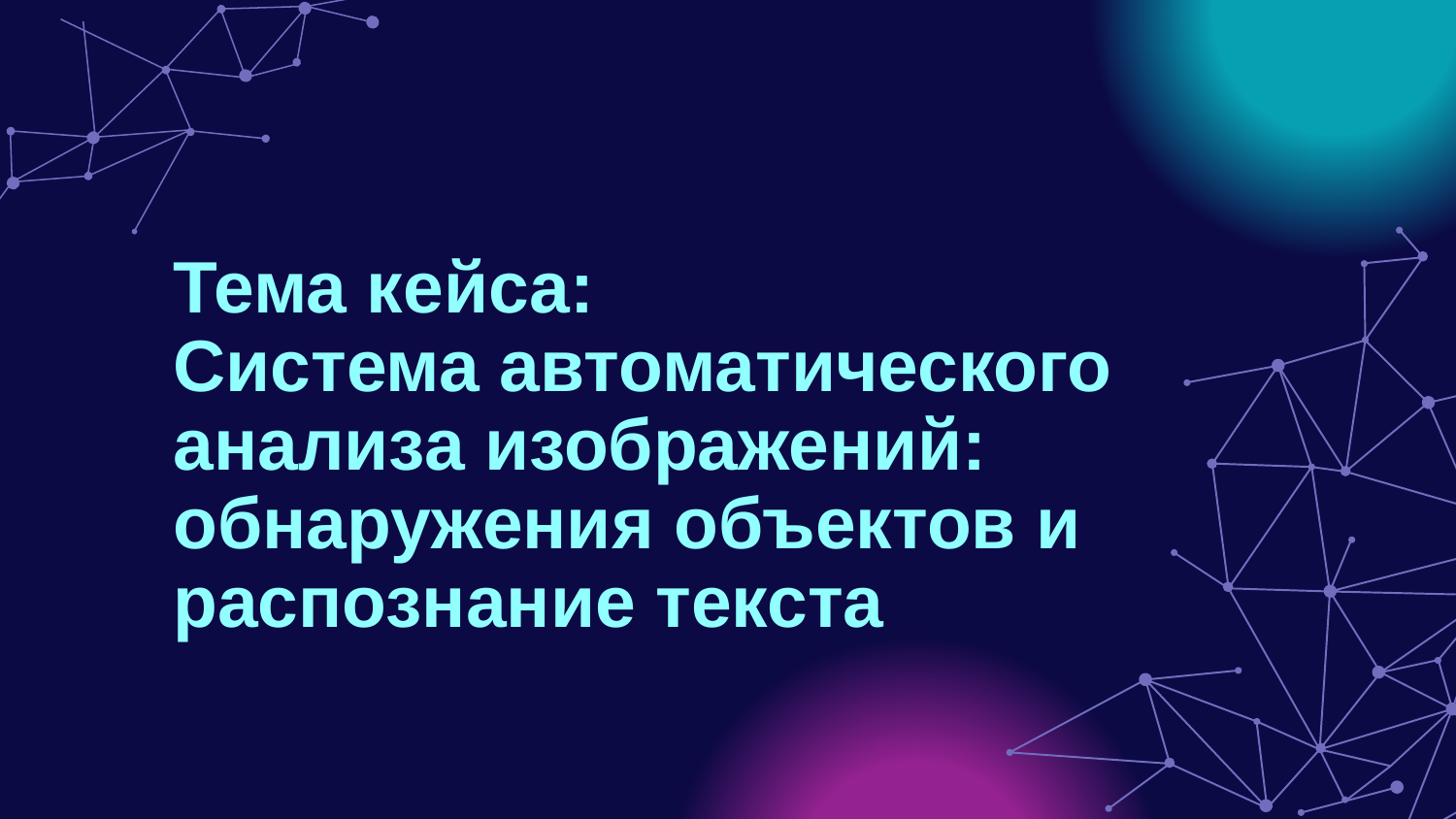

# Тема кейса: Система автоматического анализа изображений: обнаружения объектов и распознание текста